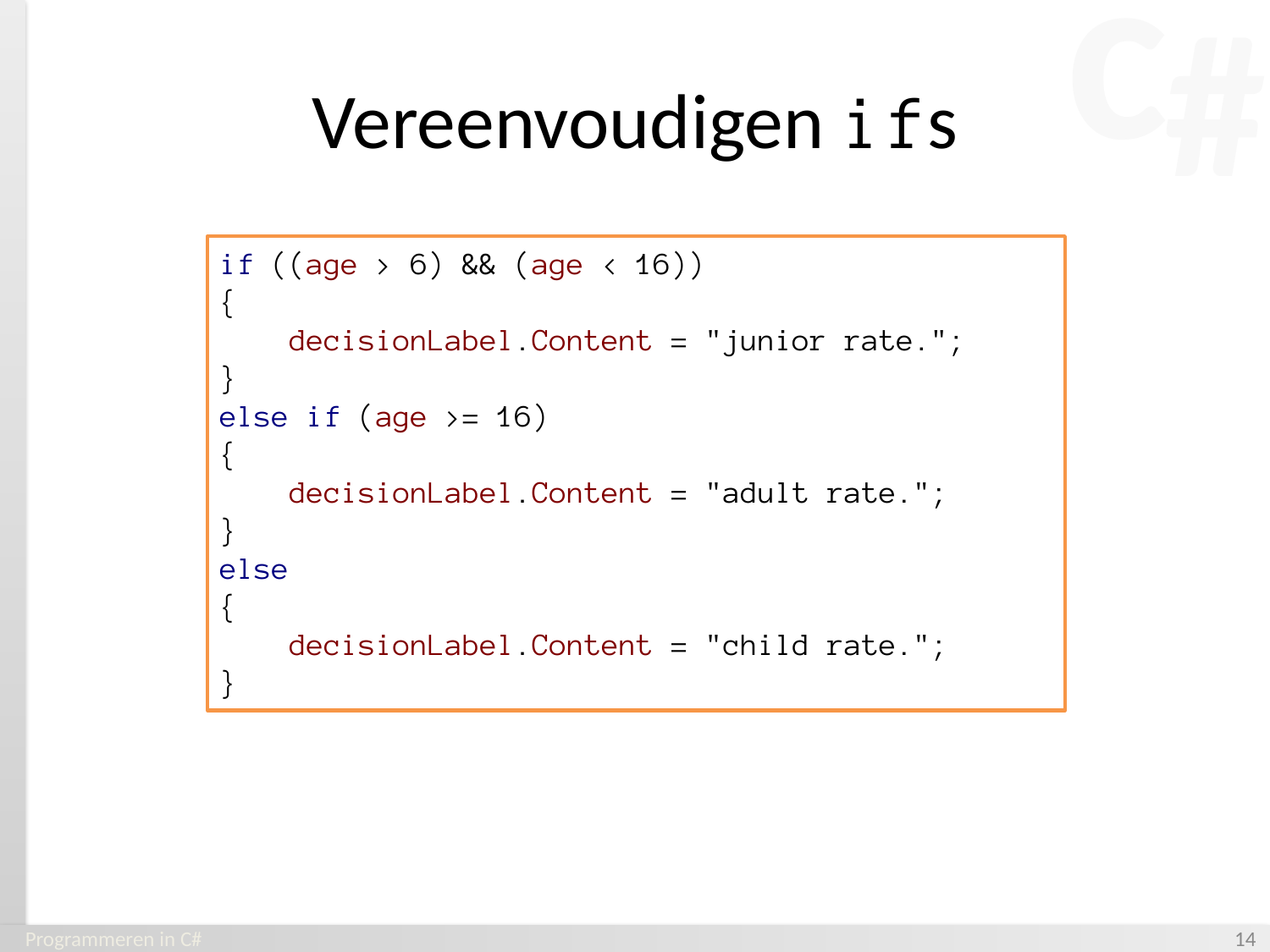

# Vereenvoudigen ifs
if ((age > 6) && (age < 16))
{
    decisionLabel.Content = "junior rate.";
}
else if (age >= 16)
{
    decisionLabel.Content = "adult rate.";
}
else
{
    decisionLabel.Content = "child rate.";
}
Programmeren in C#
14